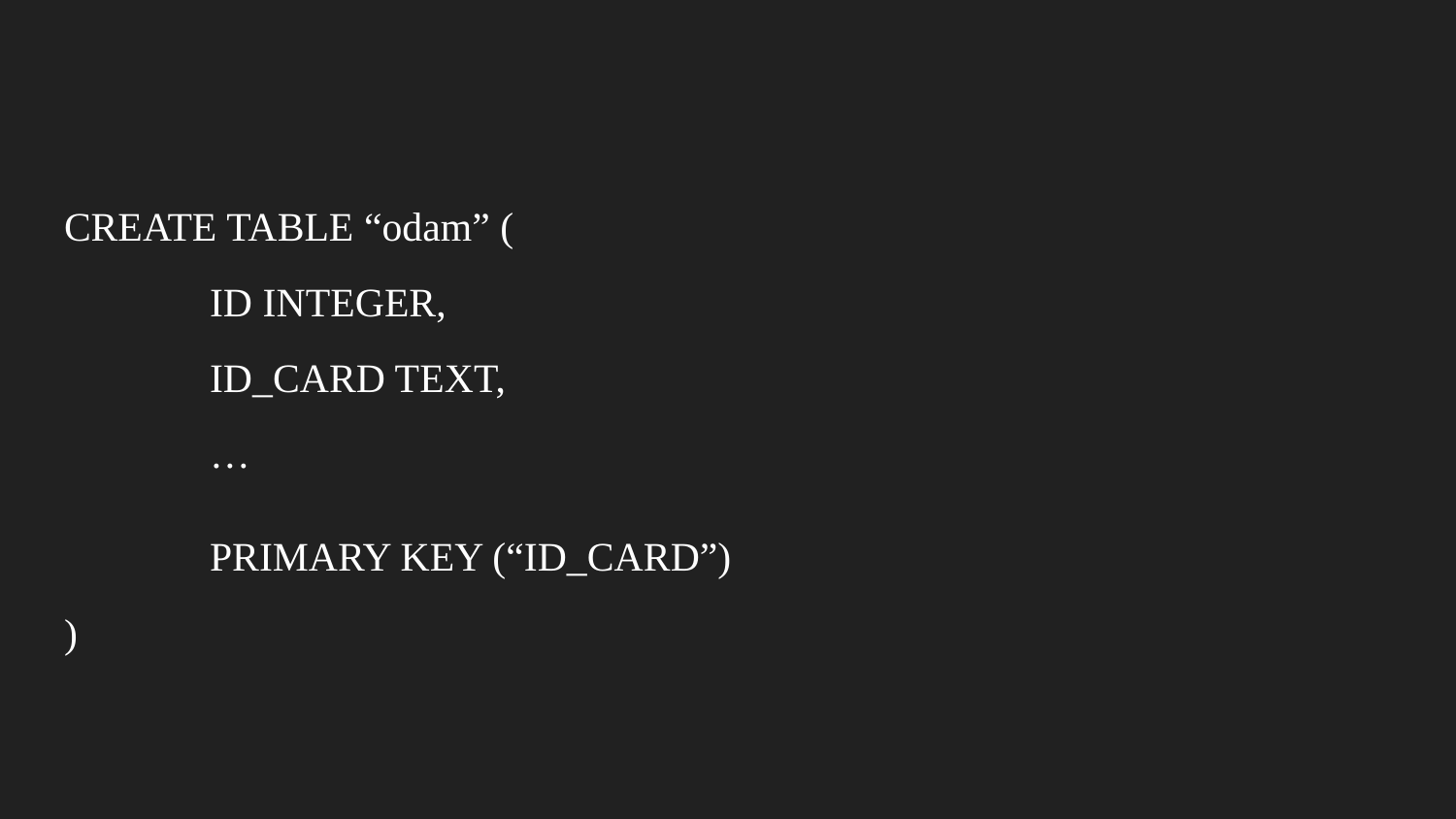

#
CREATE TABLE “odam” (
	ID INTEGER,
	ID_CARD TEXT,
	…
	PRIMARY KEY (“ID_CARD”)
)